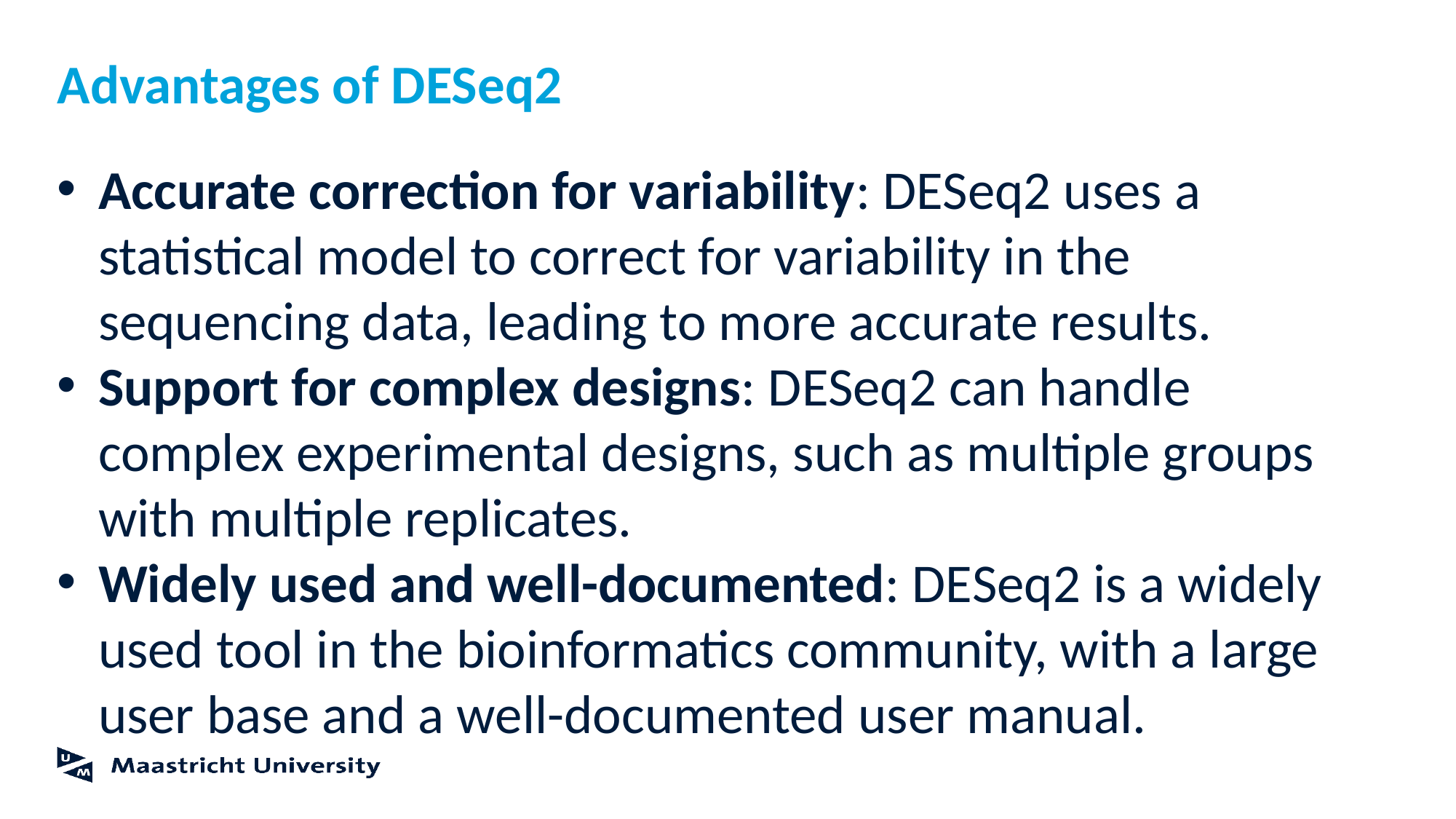

# Advantages of DESeq2
Accurate correction for variability: DESeq2 uses a statistical model to correct for variability in the sequencing data, leading to more accurate results.
Support for complex designs: DESeq2 can handle complex experimental designs, such as multiple groups with multiple replicates.
Widely used and well-documented: DESeq2 is a widely used tool in the bioinformatics community, with a large user base and a well-documented user manual.